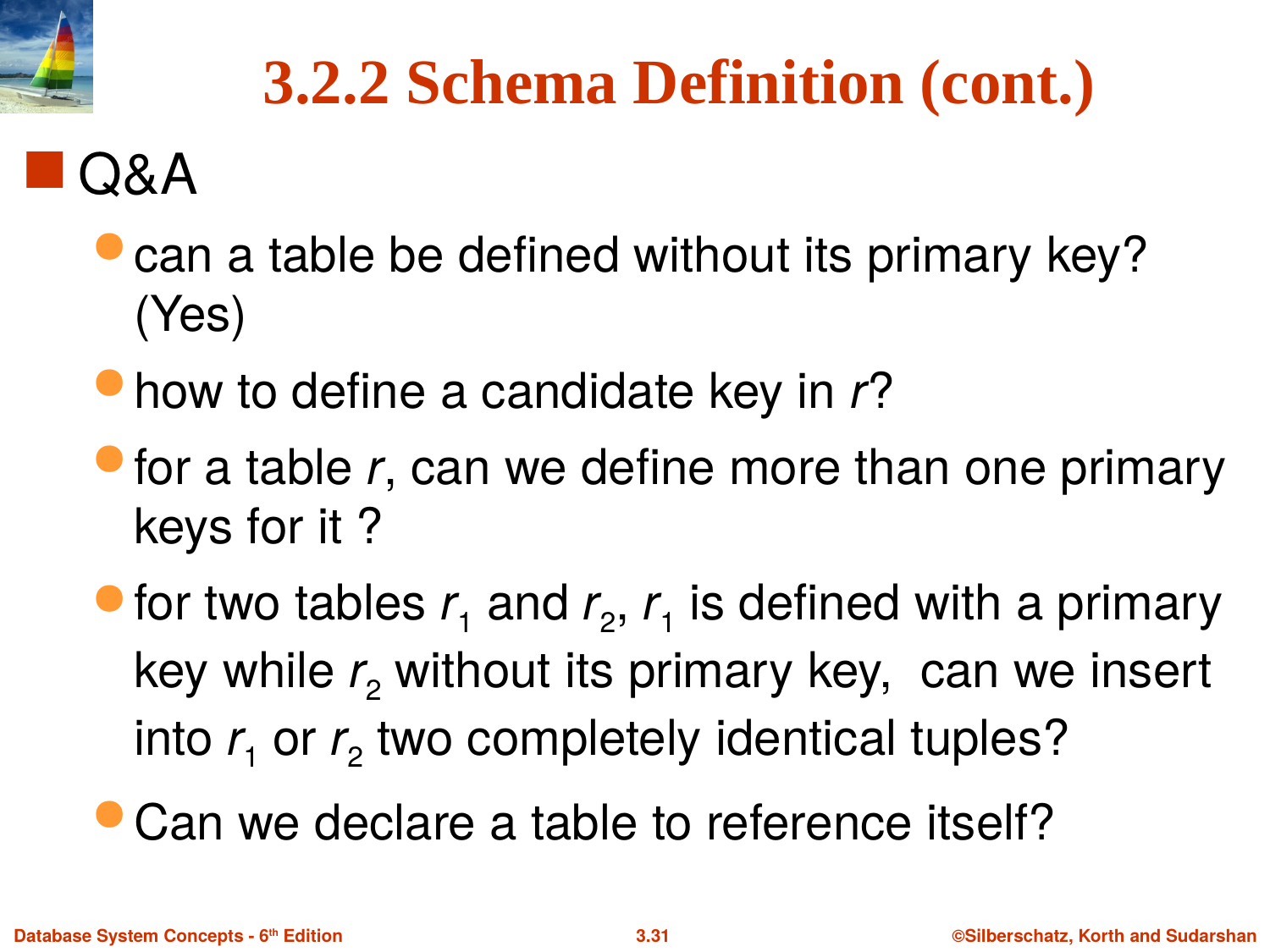

# 3.2.2 Schema Definition (cont.)
Q&A
can a table be defined without its primary key?(Yes)
how to define a candidate key in r?
for a table r, can we define more than one primary keys for it ?
for two tables r1 and r2, r1 is defined with a primary key while r2 without its primary key,  can we insert into r1 or r2 two completely identical tuples?
Can we declare a table to reference itself?